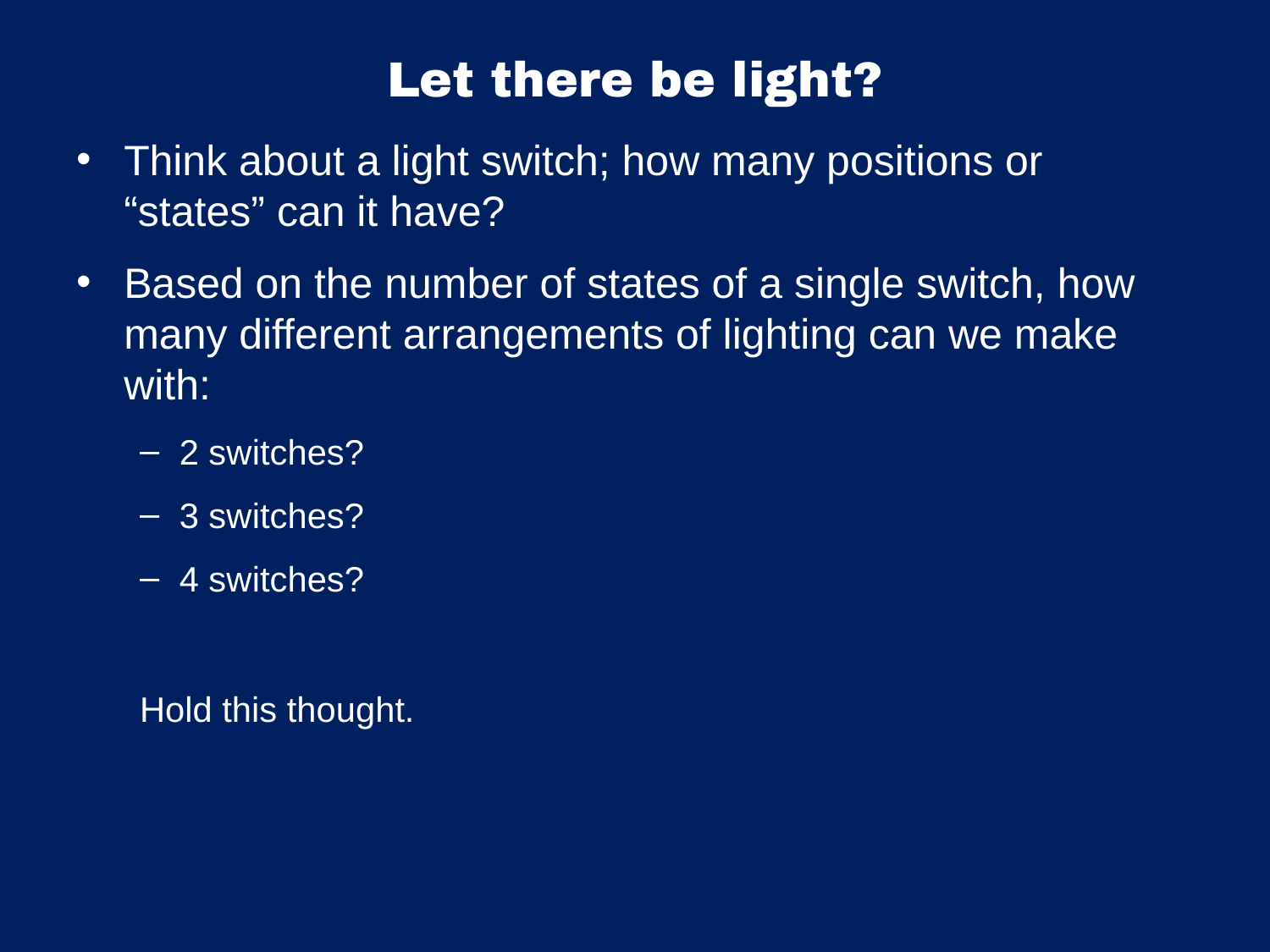

# Let there be light?
Think about a light switch; how many positions or “states” can it have?
Based on the number of states of a single switch, how many different arrangements of lighting can we make with:
2 switches?
3 switches?
4 switches?

Hold this thought.